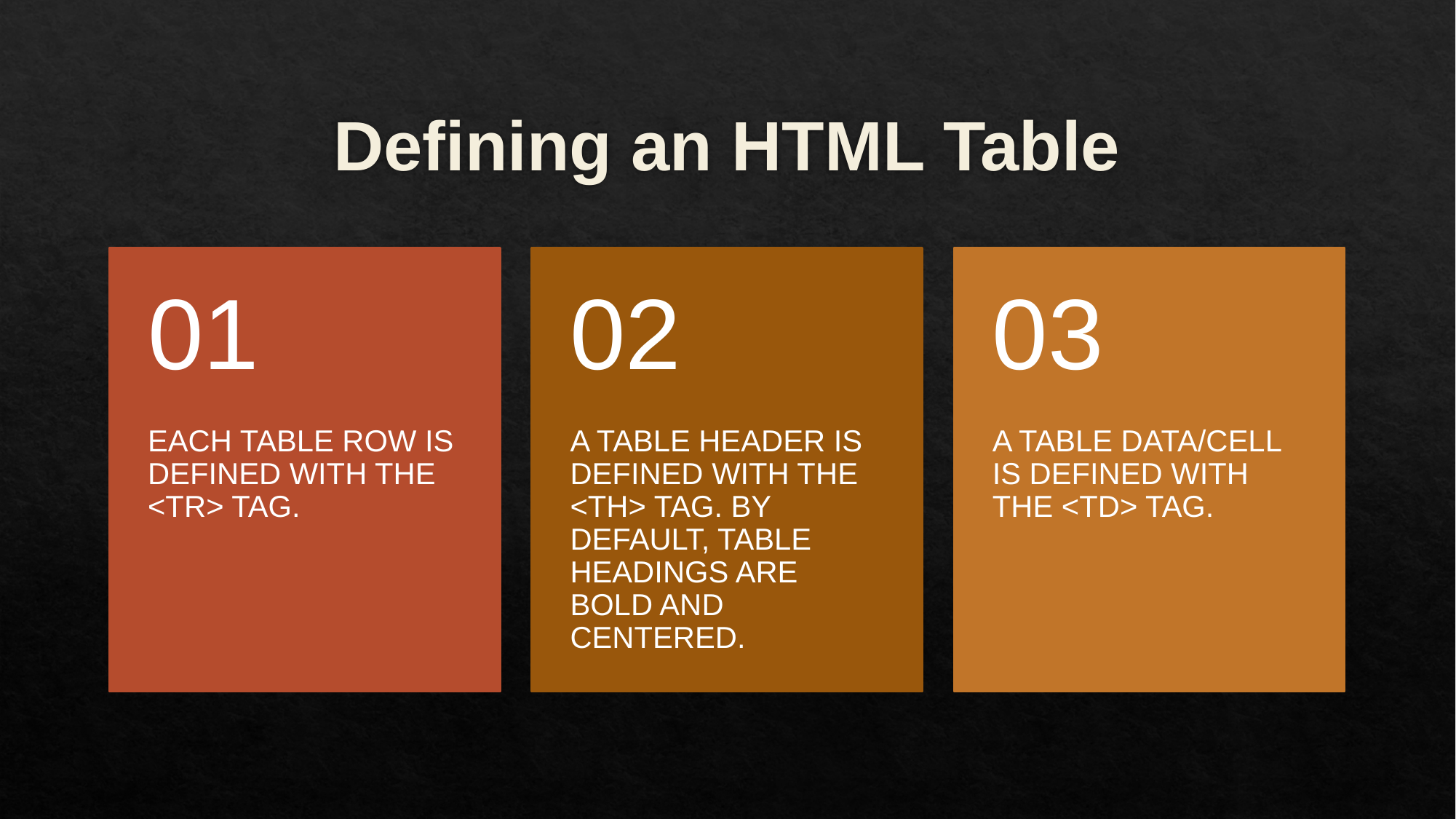

# Defining an HTML Table
Each table row is defined with the <tr> tag.
01
A table header is defined with the <th> tag. By default, table headings are bold and centered.
02
A table data/cell is defined with the <td> tag.
03